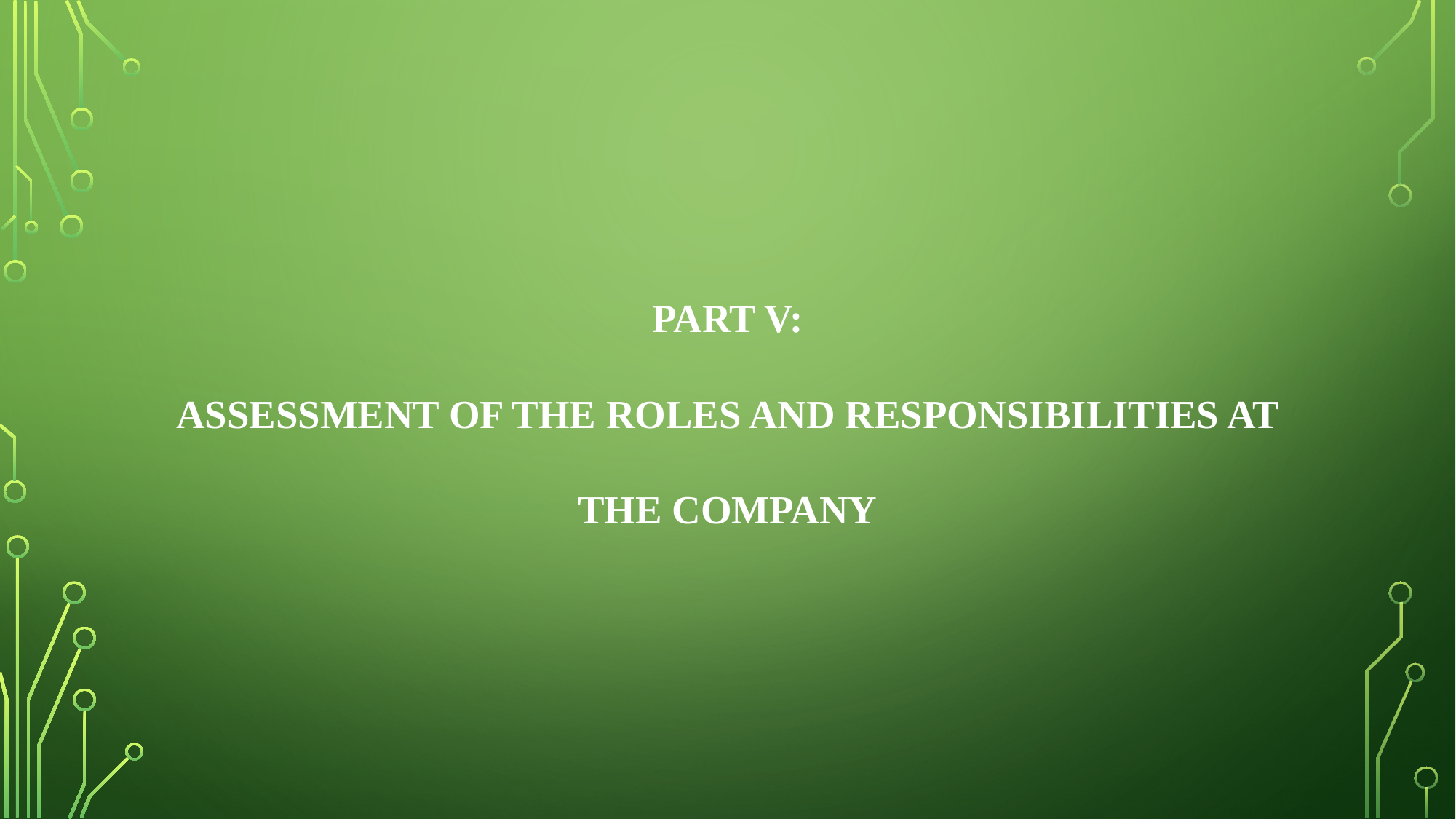

# Part V: Assessment of the Roles and Responsibilities at the Company